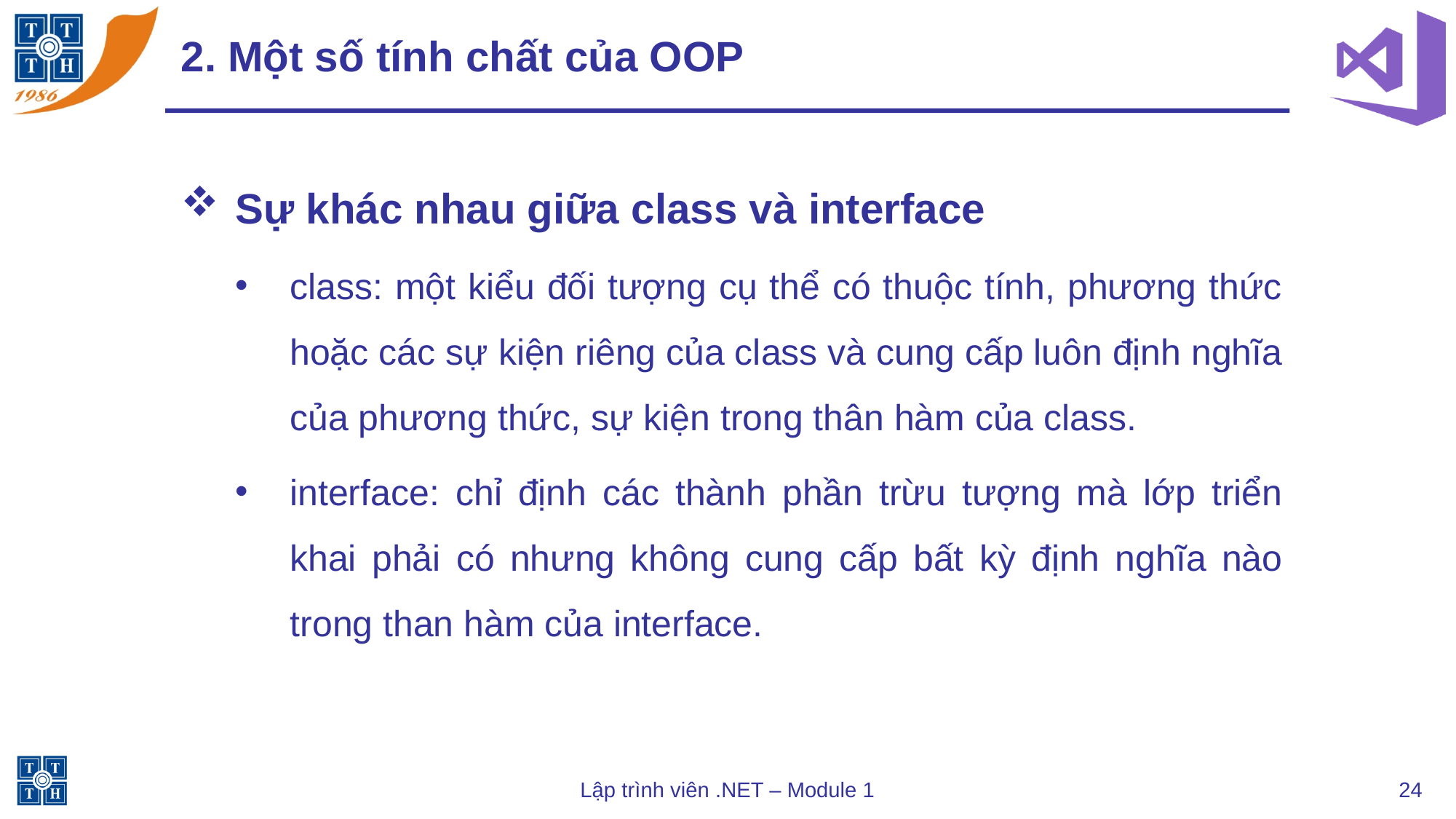

# 2. Một số tính chất của OOP
Sự khác nhau giữa class và interface
class: một kiểu đối tượng cụ thể có thuộc tính, phương thức hoặc các sự kiện riêng của class và cung cấp luôn định nghĩa của phương thức, sự kiện trong thân hàm của class.
interface: chỉ định các thành phần trừu tượng mà lớp triển khai phải có nhưng không cung cấp bất kỳ định nghĩa nào trong than hàm của interface.